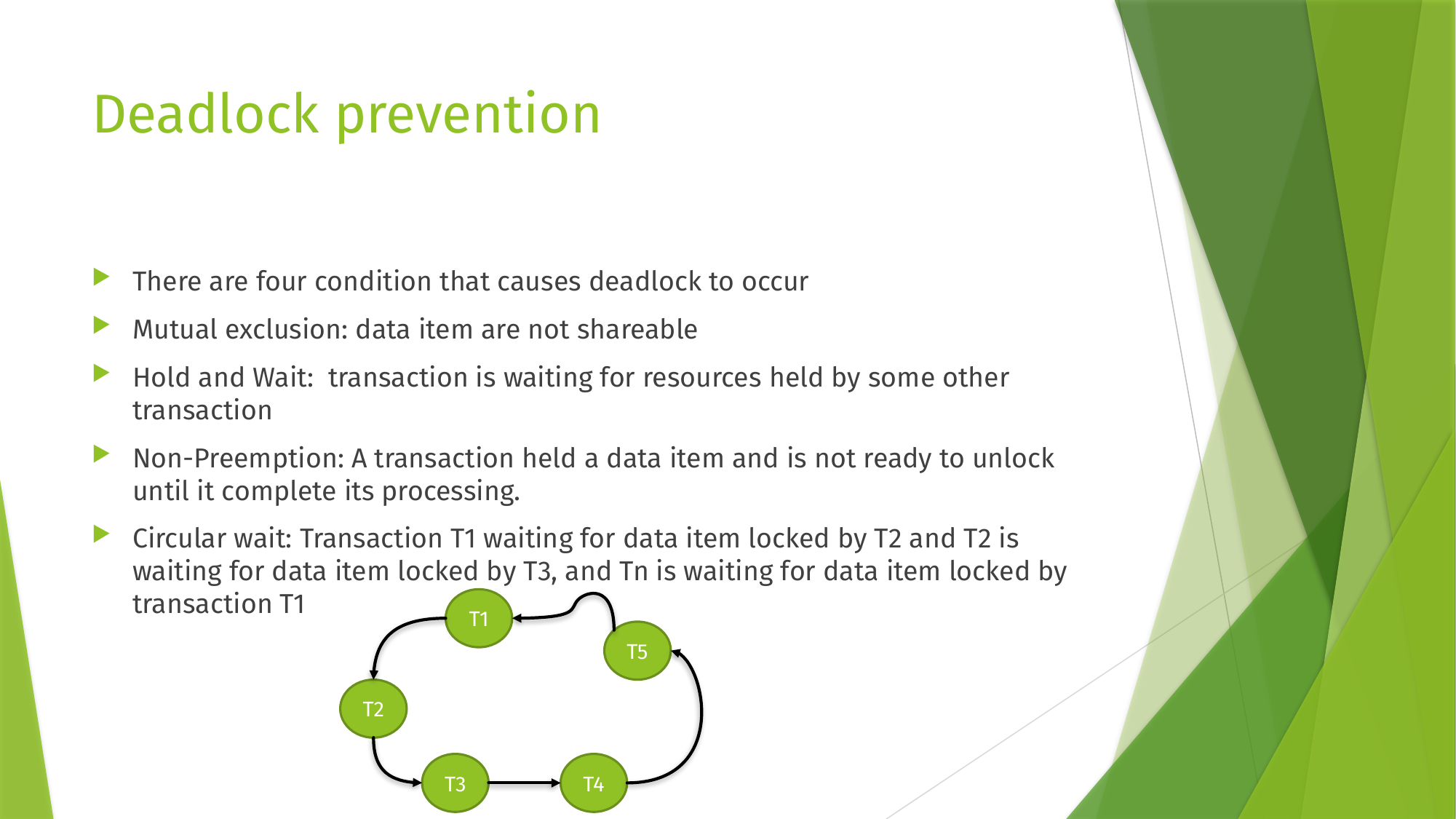

# Deadlock prevention
There are four condition that causes deadlock to occur
Mutual exclusion: data item are not shareable
Hold and Wait:  transaction is waiting for resources held by some other transaction
Non-Preemption: A transaction held a data item and is not ready to unlock until it complete its processing.
Circular wait: Transaction T1 waiting for data item locked by T2 and T2 is waiting for data item locked by T3, and Tn is waiting for data item locked by transaction T1
T1
T5
T2
T4
T3